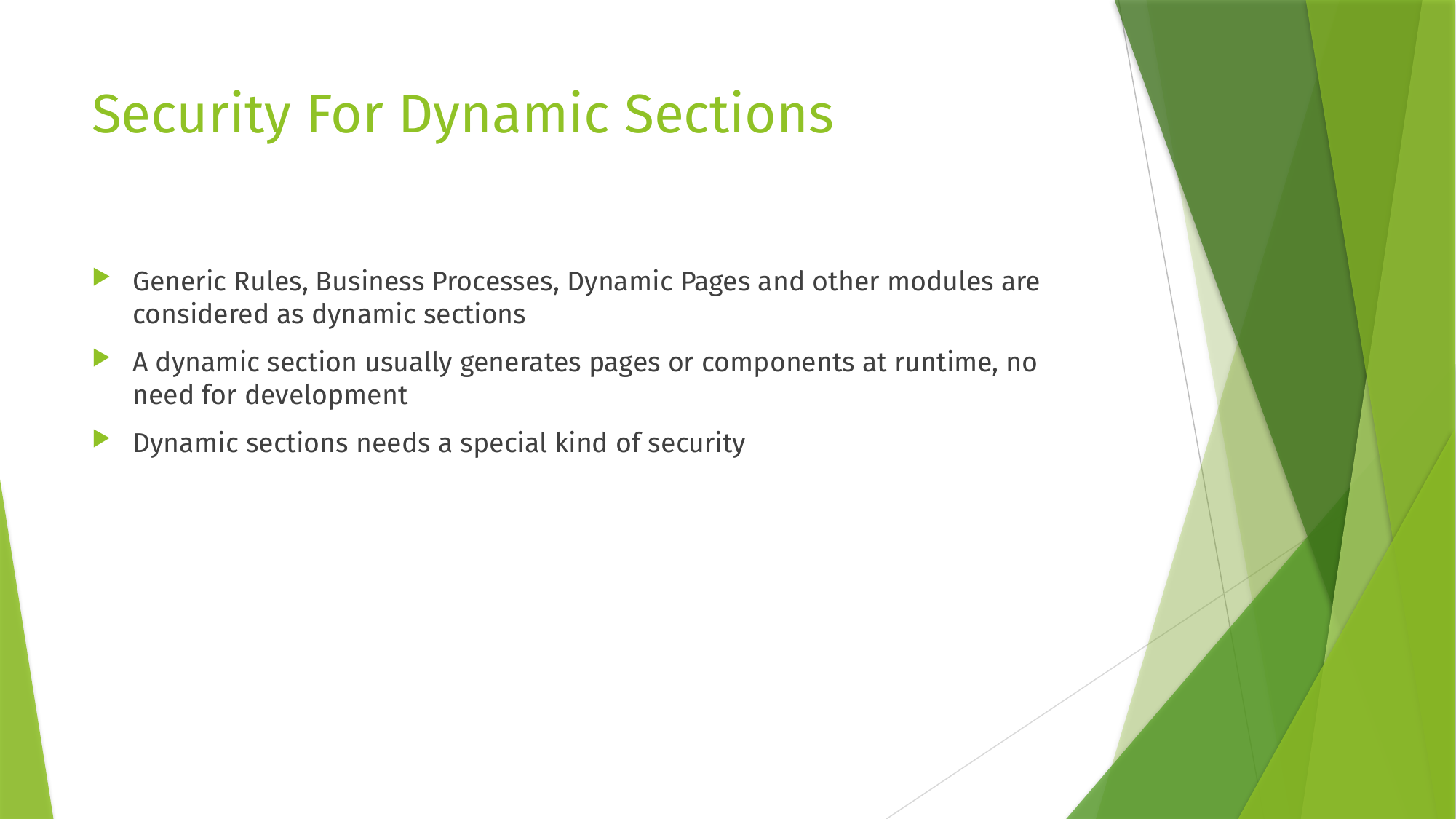

# Security For Dynamic Sections
Generic Rules, Business Processes, Dynamic Pages and other modules are considered as dynamic sections
A dynamic section usually generates pages or components at runtime, no need for development
Dynamic sections needs a special kind of security